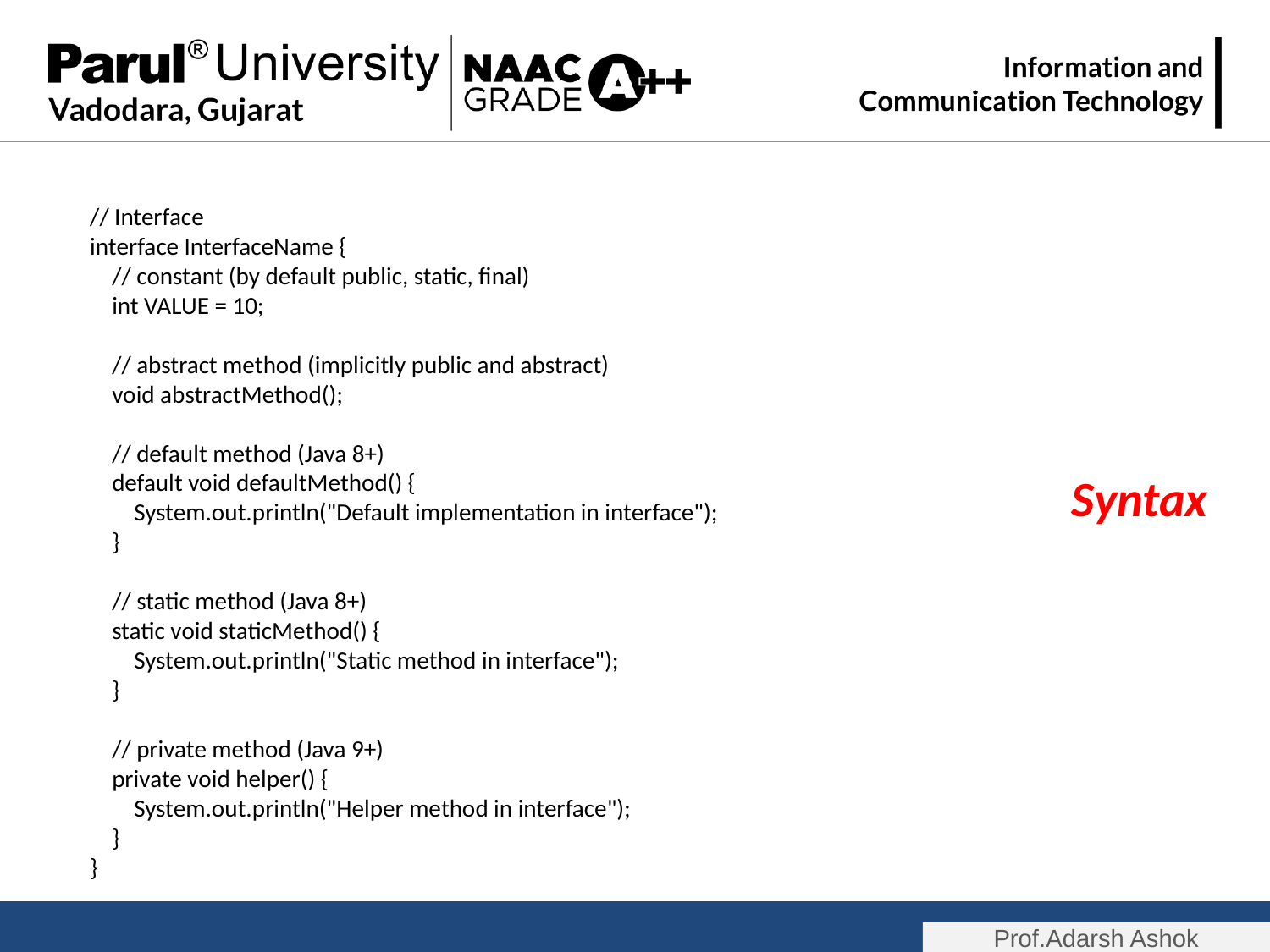

// Interface
interface InterfaceName {
    // constant (by default public, static, final)
    int VALUE = 10;

    // abstract method (implicitly public and abstract)
    void abstractMethod();

    // default method (Java 8+)
    default void defaultMethod() {
        System.out.println("Default implementation in interface");
    }

    // static method (Java 8+)
    static void staticMethod() {
        System.out.println("Static method in interface");
    }

    // private method (Java 9+)
    private void helper() {
        System.out.println("Helper method in interface");
    }
}
Syntax
Prof.Adarsh Ashok